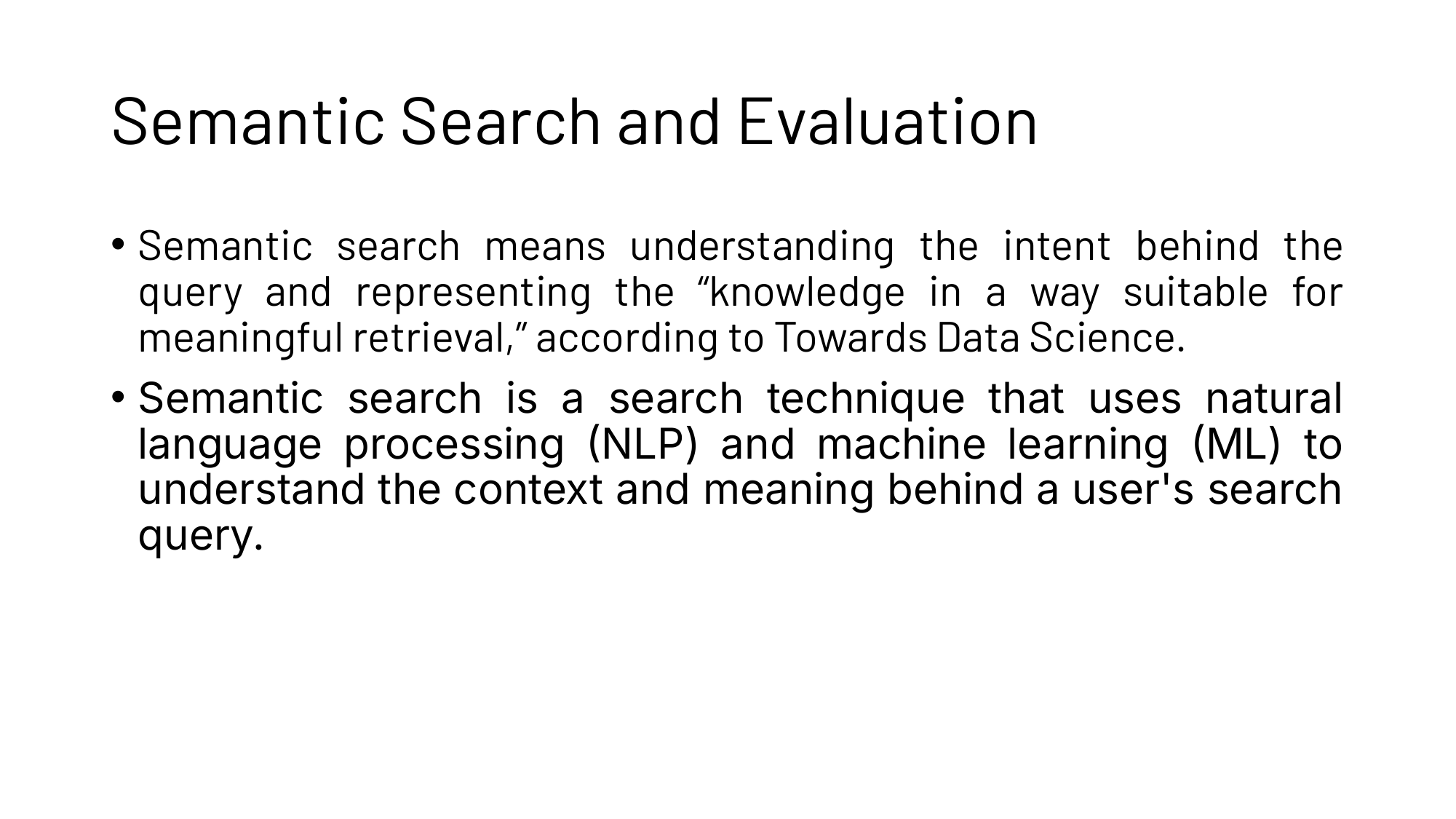

# Semantic Search and Evaluation
Semantic search means understanding the intent behind the query and representing the “knowledge in a way suitable for meaningful retrieval,” according to Towards Data Science.
Semantic search is a search technique that uses natural language processing (NLP) and machine learning (ML) to understand the context and meaning behind a user's search query.